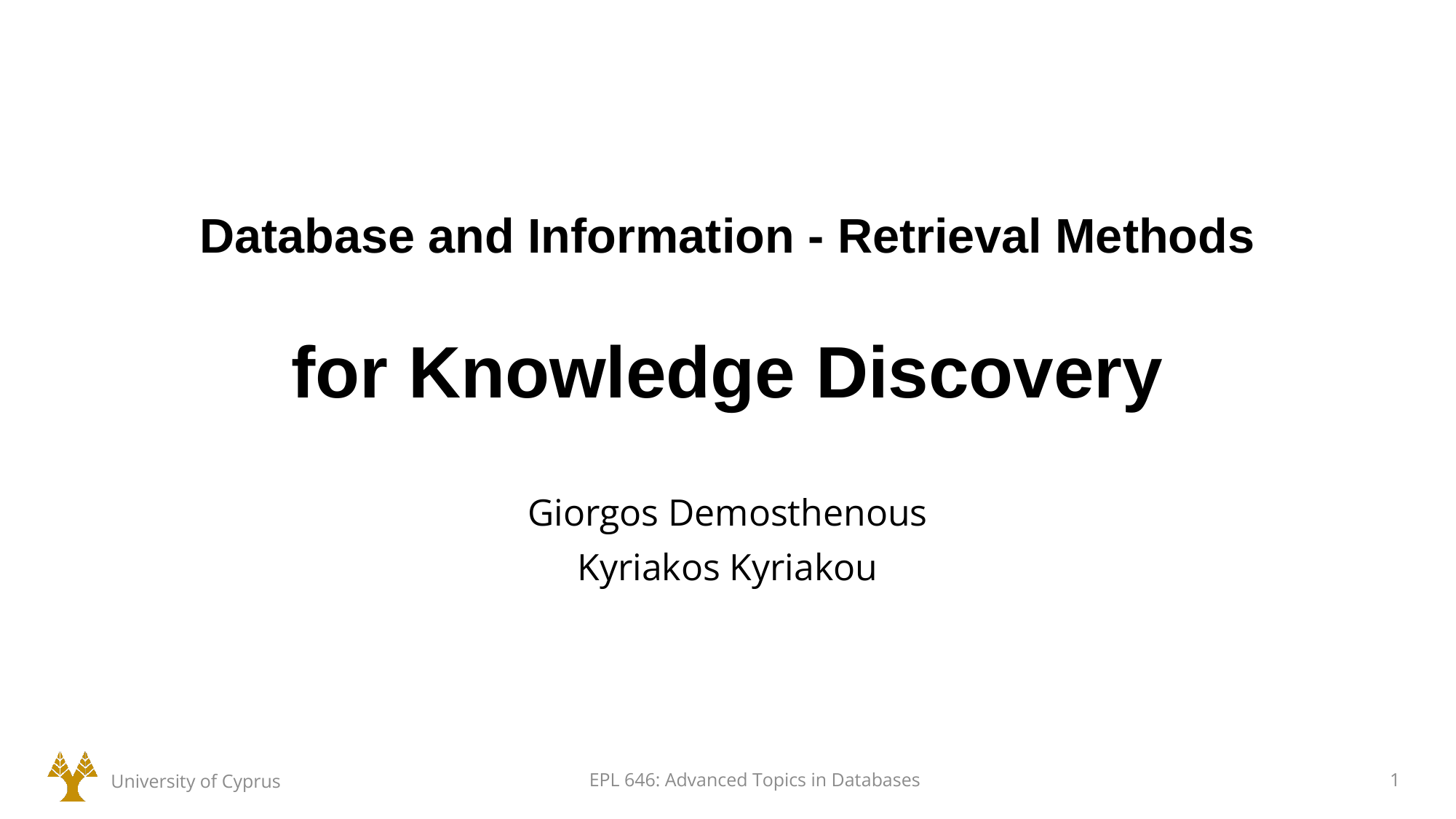

# Database and Information - Retrieval Methods for Knowledge Discovery

Giorgos Demosthenous
Kyriakos Kyriakou
University of Cyprus
EPL 646: Advanced Topics in Databases
1